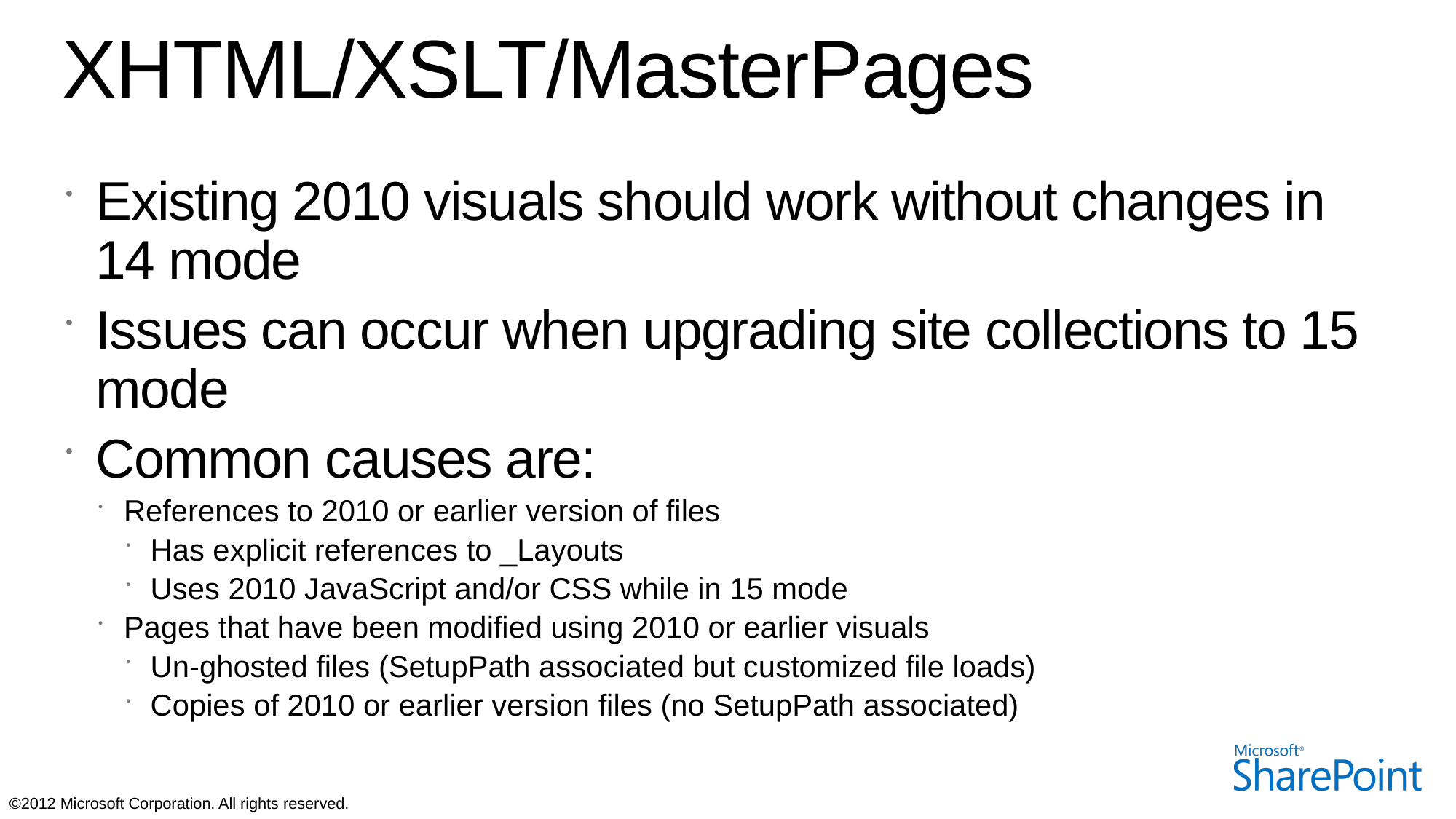

# XHTML/XSLT/MasterPages
Existing 2010 visuals should work without changes in 14 mode
Issues can occur when upgrading site collections to 15 mode
Common causes are:
References to 2010 or earlier version of files
Has explicit references to _Layouts
Uses 2010 JavaScript and/or CSS while in 15 mode
Pages that have been modified using 2010 or earlier visuals
Un-ghosted files (SetupPath associated but customized file loads)
Copies of 2010 or earlier version files (no SetupPath associated)